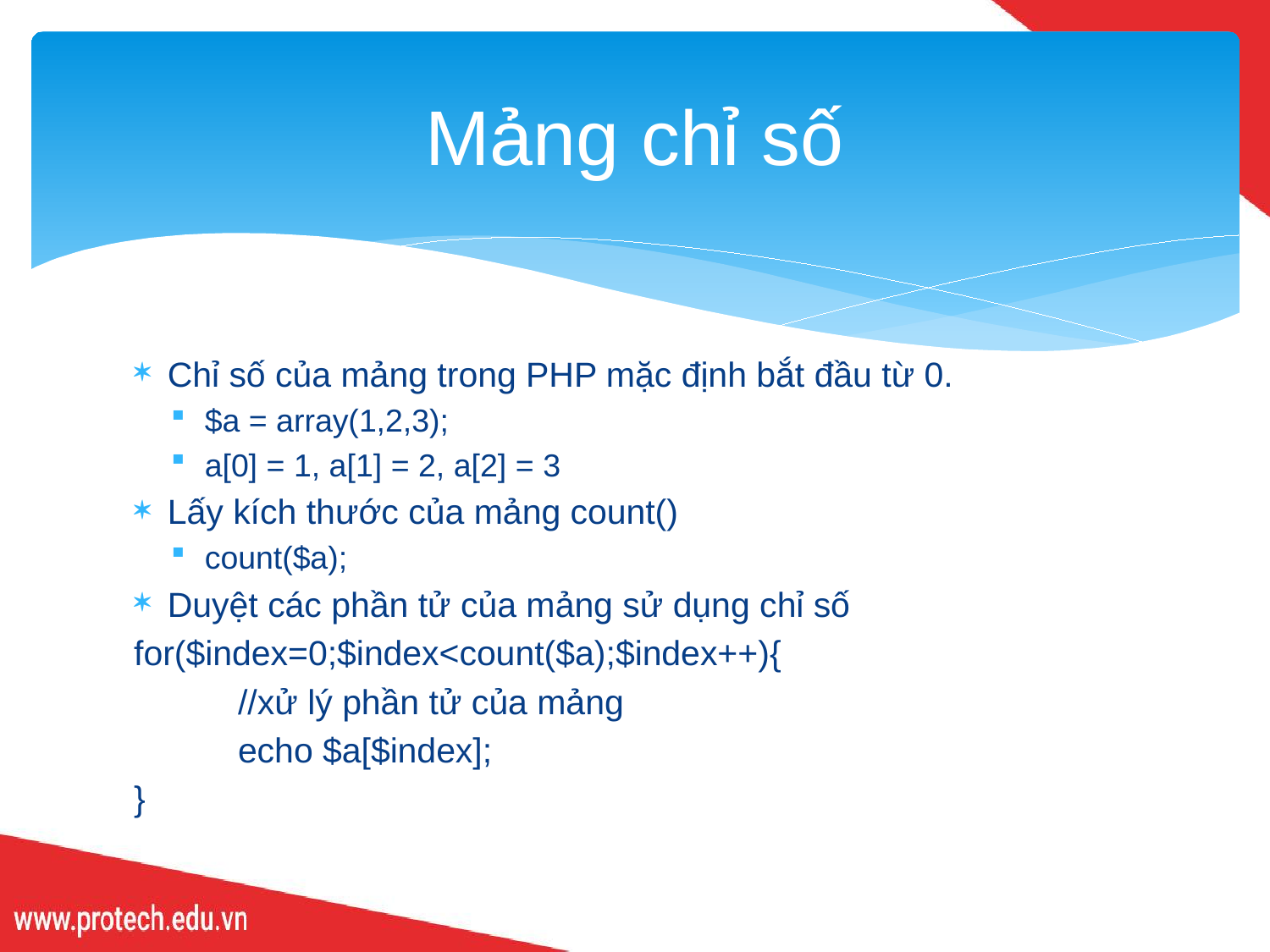

# Mảng chỉ số
Chỉ số của mảng trong PHP mặc định bắt đầu từ 0.
$a = array(1,2,3);
a[0] = 1, a[1] = 2, a[2] = 3
Lấy kích thước của mảng count()
count($a);
Duyệt các phần tử của mảng sử dụng chỉ số
for($index=0;$index<count($a);$index++){
	//xử lý phần tử của mảng
	echo $a[$index];
}